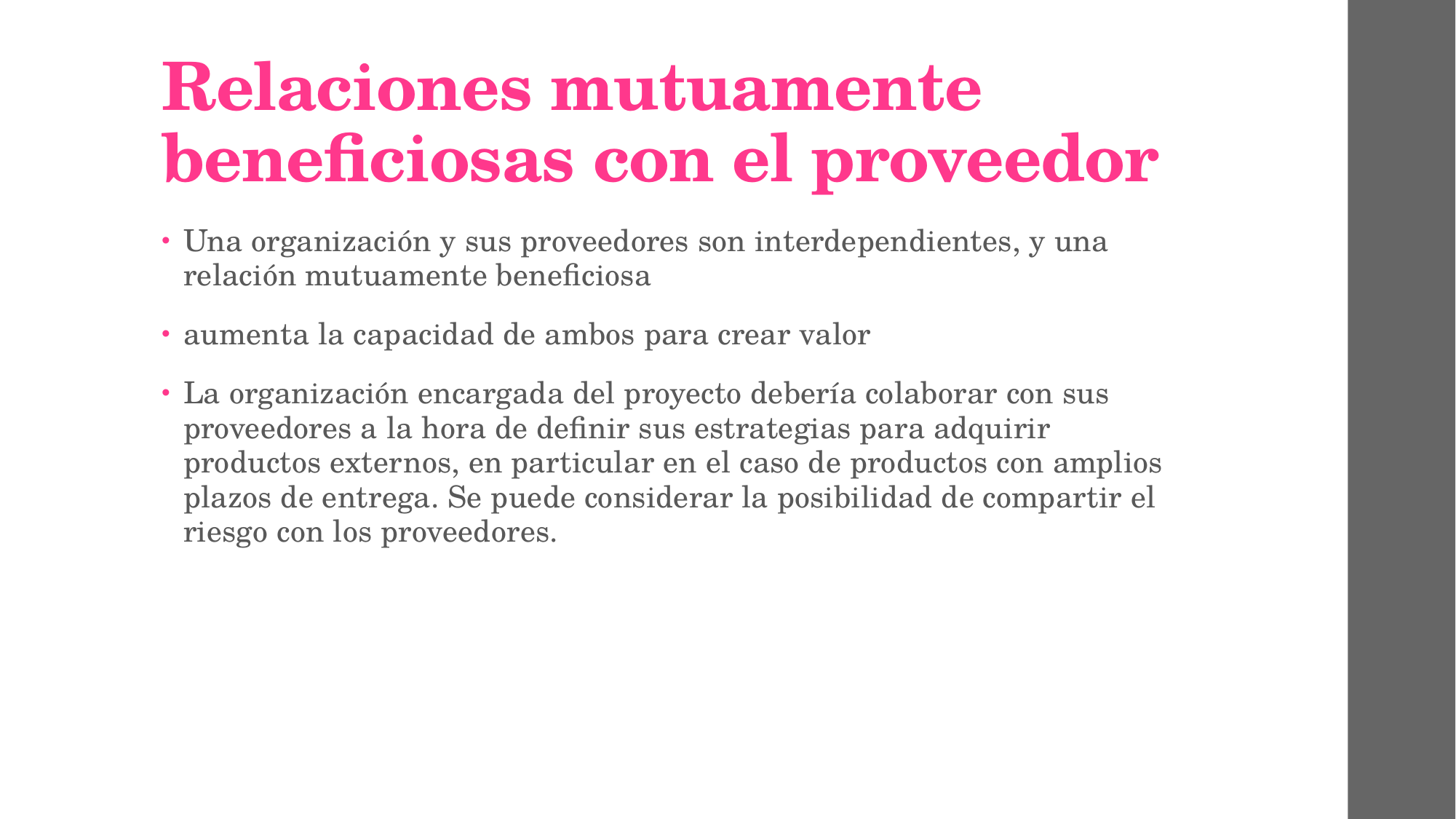

# Relaciones mutuamente beneficiosas con el proveedor
Una organización y sus proveedores son interdependientes, y una relación mutuamente beneficiosa
aumenta la capacidad de ambos para crear valor
La organización encargada del proyecto debería colaborar con sus proveedores a la hora de definir sus estrategias para adquirir productos externos, en particular en el caso de productos con amplios plazos de entrega. Se puede considerar la posibilidad de compartir el riesgo con los proveedores.